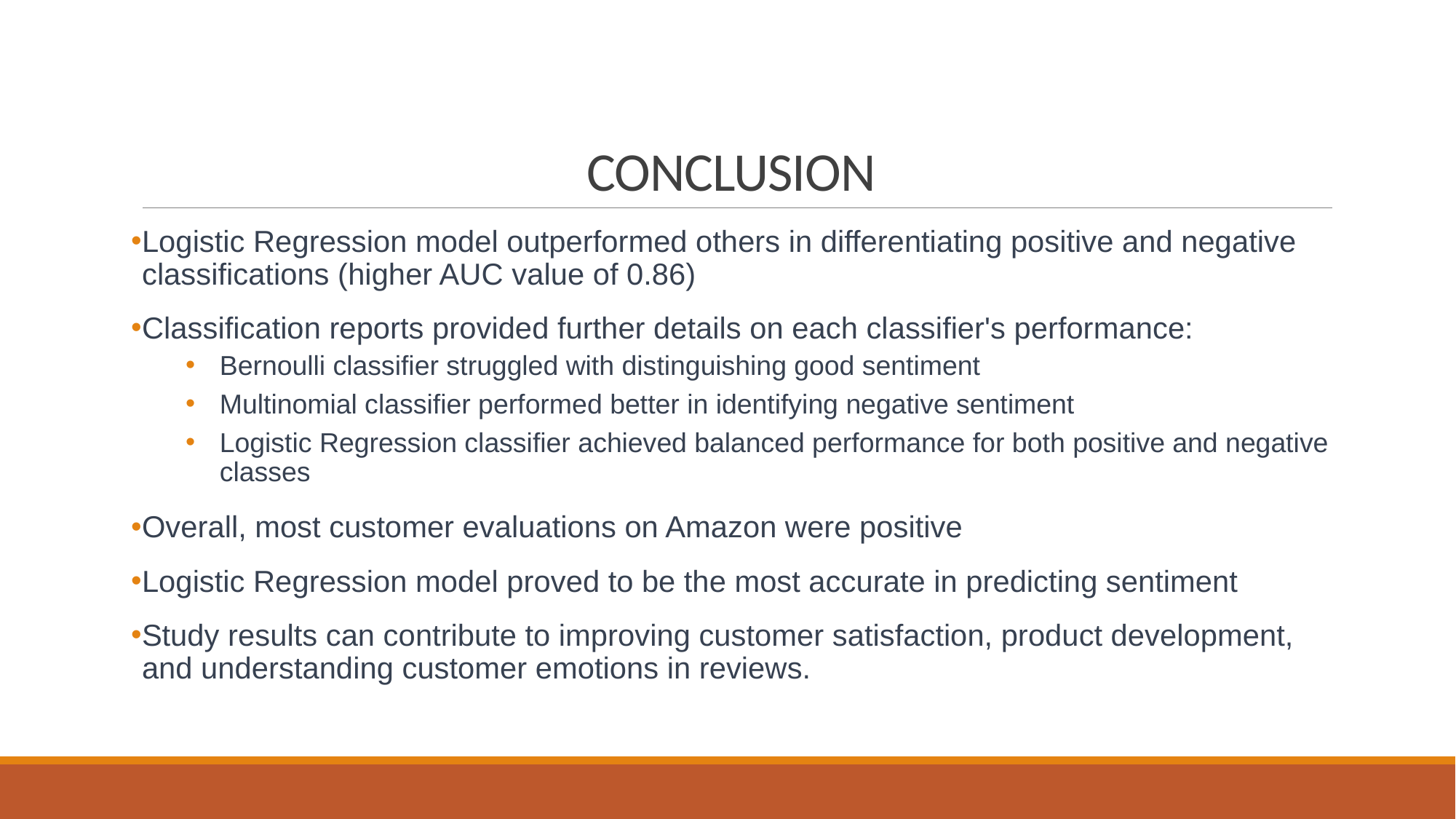

# CONCLUSION
Logistic Regression model outperformed others in differentiating positive and negative classifications (higher AUC value of 0.86)
Classification reports provided further details on each classifier's performance:
Bernoulli classifier struggled with distinguishing good sentiment
Multinomial classifier performed better in identifying negative sentiment
Logistic Regression classifier achieved balanced performance for both positive and negative classes
Overall, most customer evaluations on Amazon were positive
Logistic Regression model proved to be the most accurate in predicting sentiment
Study results can contribute to improving customer satisfaction, product development, and understanding customer emotions in reviews.